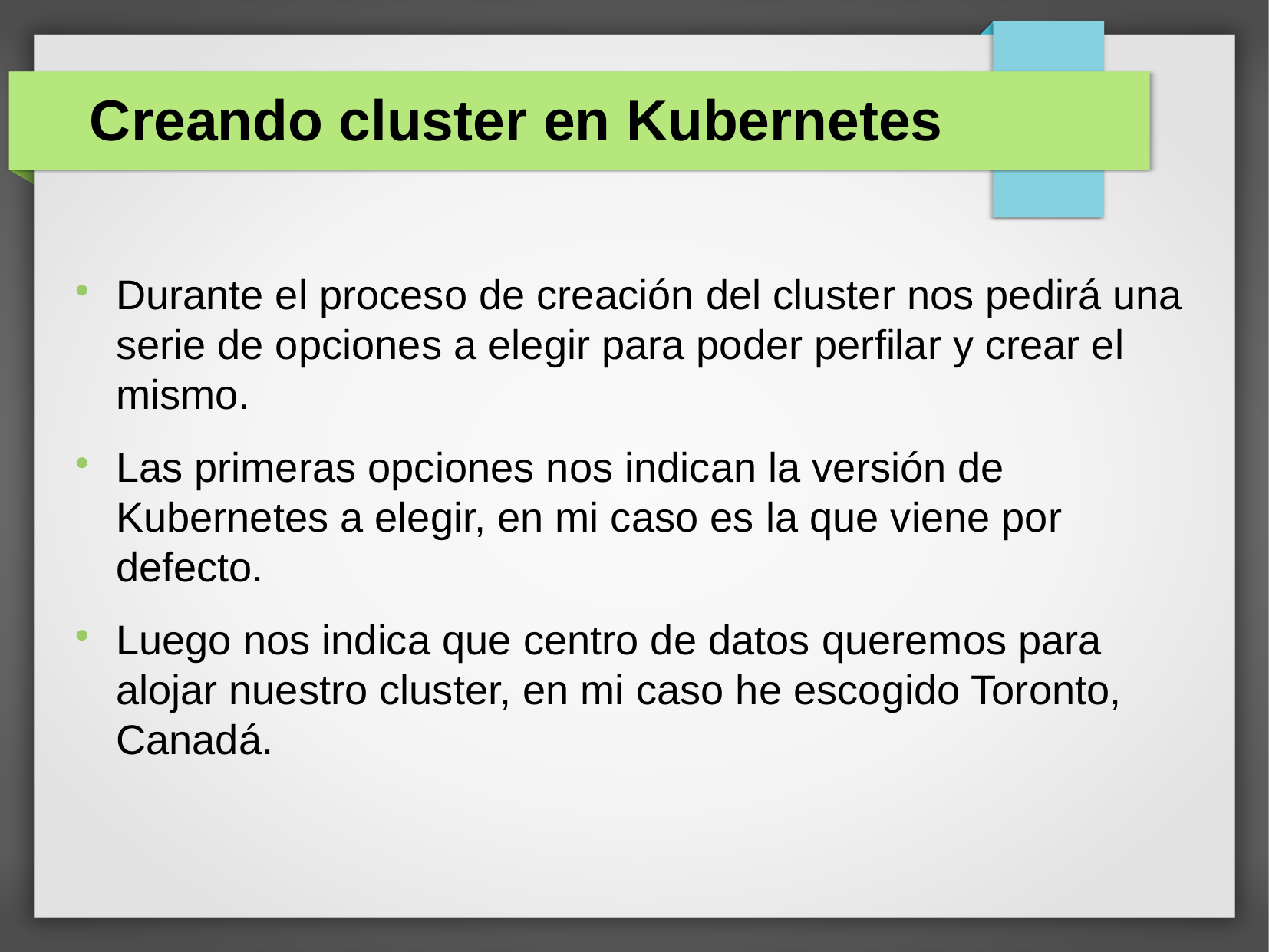

Creando cluster en Kubernetes
Durante el proceso de creación del cluster nos pedirá una serie de opciones a elegir para poder perfilar y crear el mismo.
Las primeras opciones nos indican la versión de Kubernetes a elegir, en mi caso es la que viene por defecto.
Luego nos indica que centro de datos queremos para alojar nuestro cluster, en mi caso he escogido Toronto, Canadá.